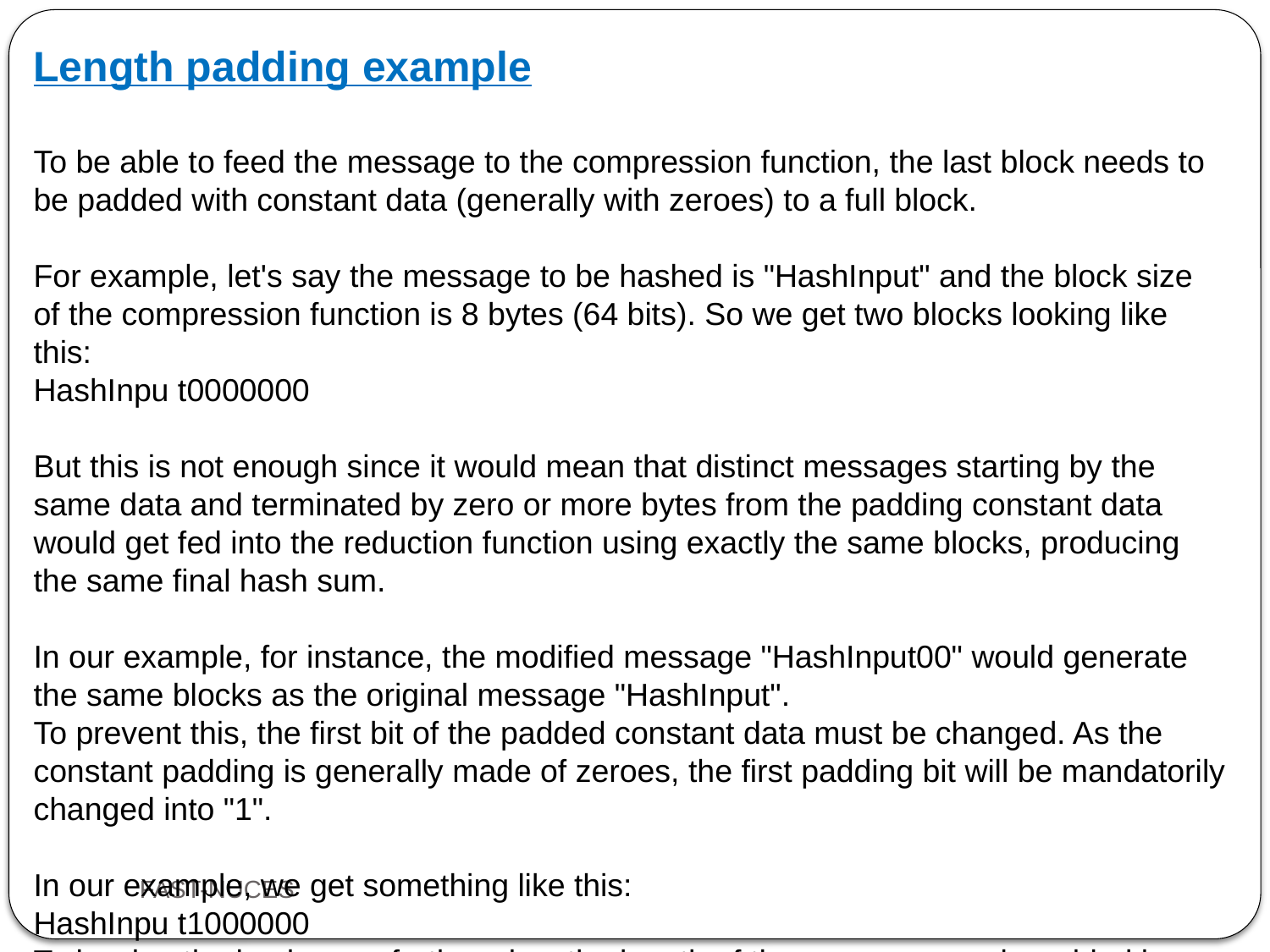

Length padding example

To be able to feed the message to the compression function, the last block needs to be padded with constant data (generally with zeroes) to a full block.

For example, let's say the message to be hashed is "HashInput" and the block size of the compression function is 8 bytes (64 bits). So we get two blocks looking like this:
HashInpu t0000000

But this is not enough since it would mean that distinct messages starting by the same data and terminated by zero or more bytes from the padding constant data would get fed into the reduction function using exactly the same blocks, producing the same final hash sum.

In our example, for instance, the modified message "HashInput00" would generate the same blocks as the original message "HashInput".
To prevent this, the first bit of the padded constant data must be changed. As the constant padding is generally made of zeroes, the first padding bit will be mandatorily changed into "1".

In our example, we get something like this:
HashInpu t1000000
To harden the hash even further also, the length of the message can be added in an extra block.

FAST-NUCES